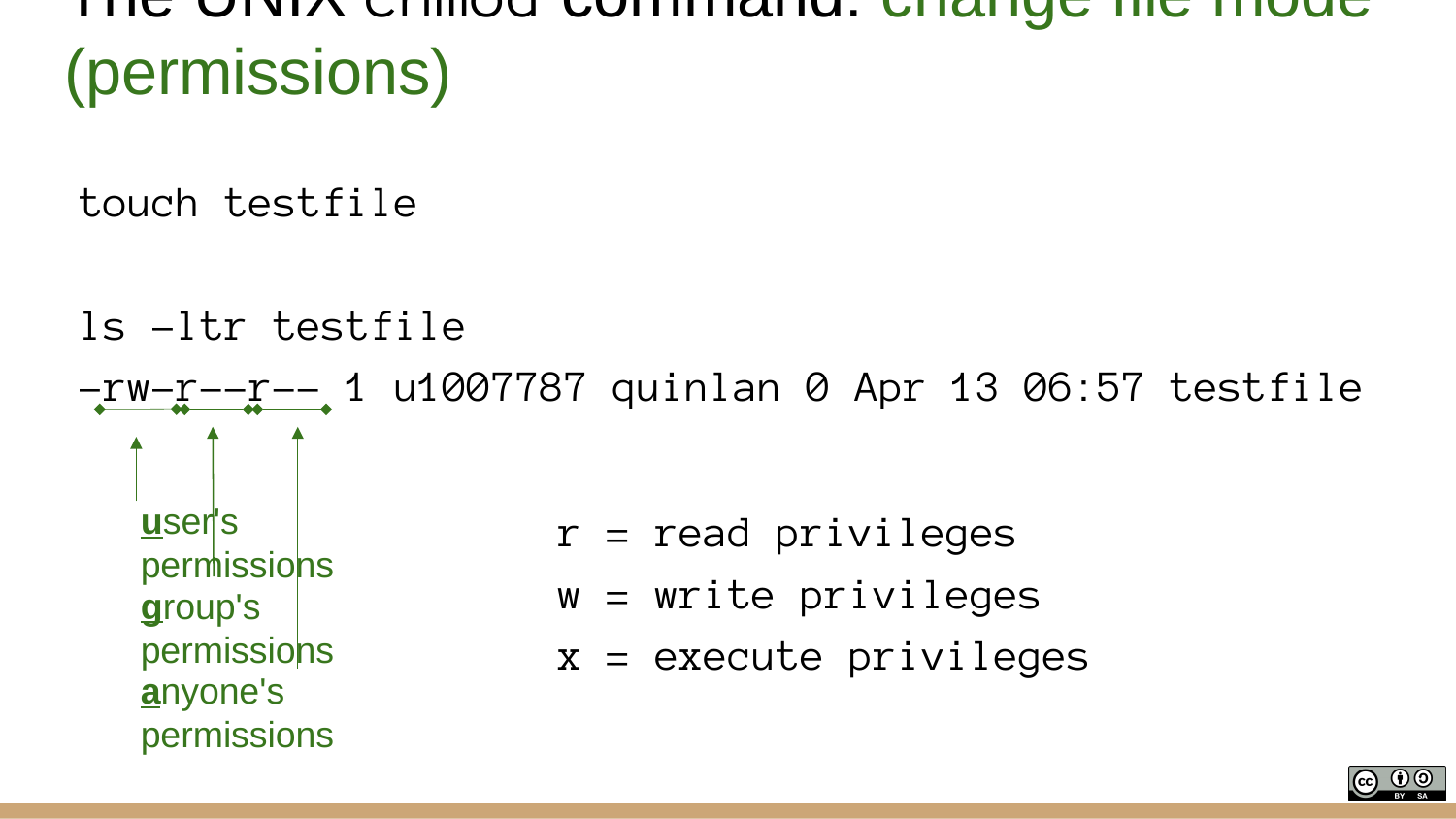

# The UNIX chmod command: change file mode (permissions)
touch testfile

ls -ltr testfile
-rw-r--r-- 1 u1007787 quinlan 0 Apr 13 06:57 testfile

user's permissions
r = read privileges
w = write privileges
x = execute privileges
group's permissions
anyone's permissions